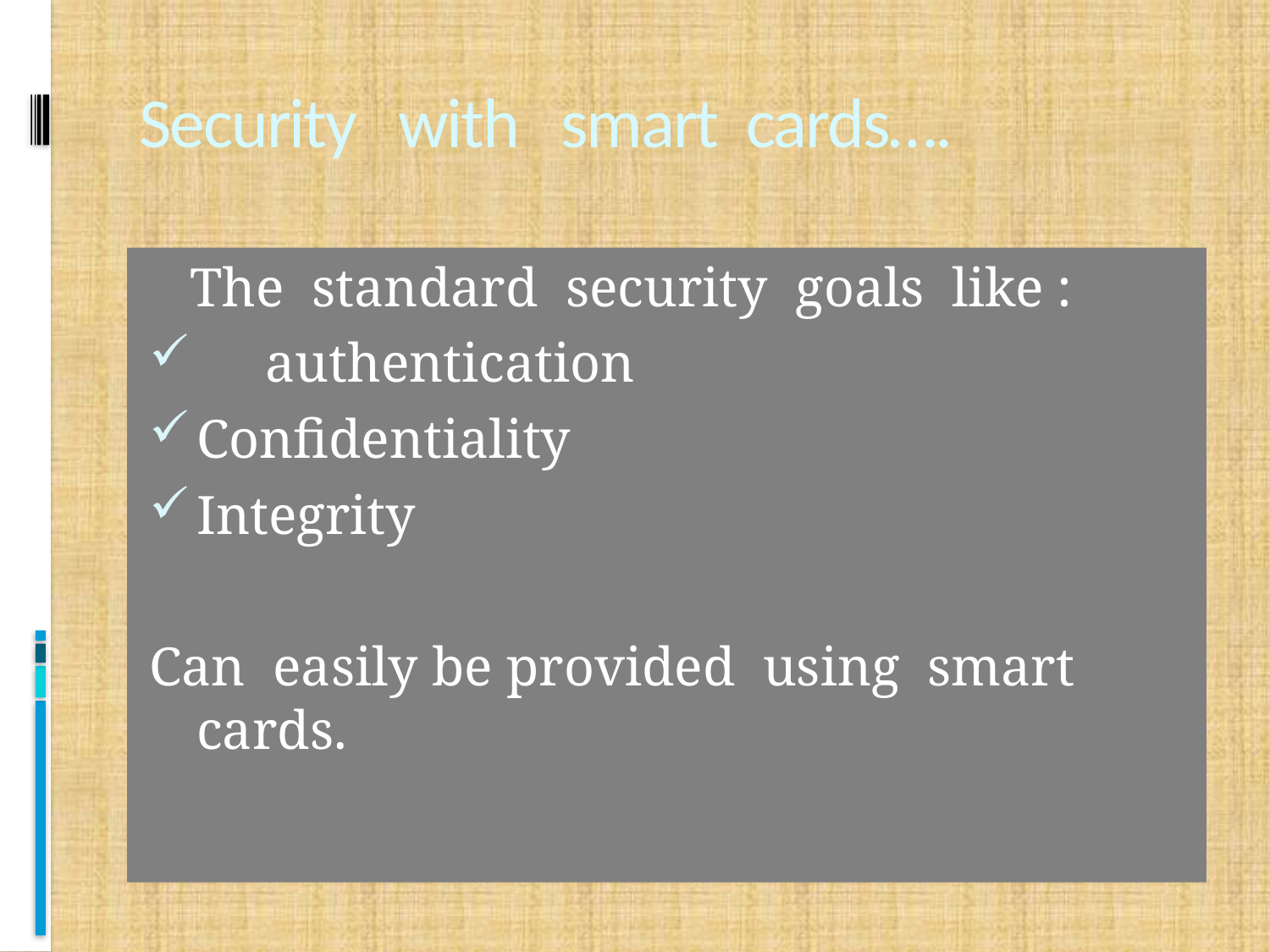

# Security   with   smart  cards….
   The  standard  security  goals  like :
     authentication
Confidentiality
Integrity

Can  easily be provided  using  smart  cards.